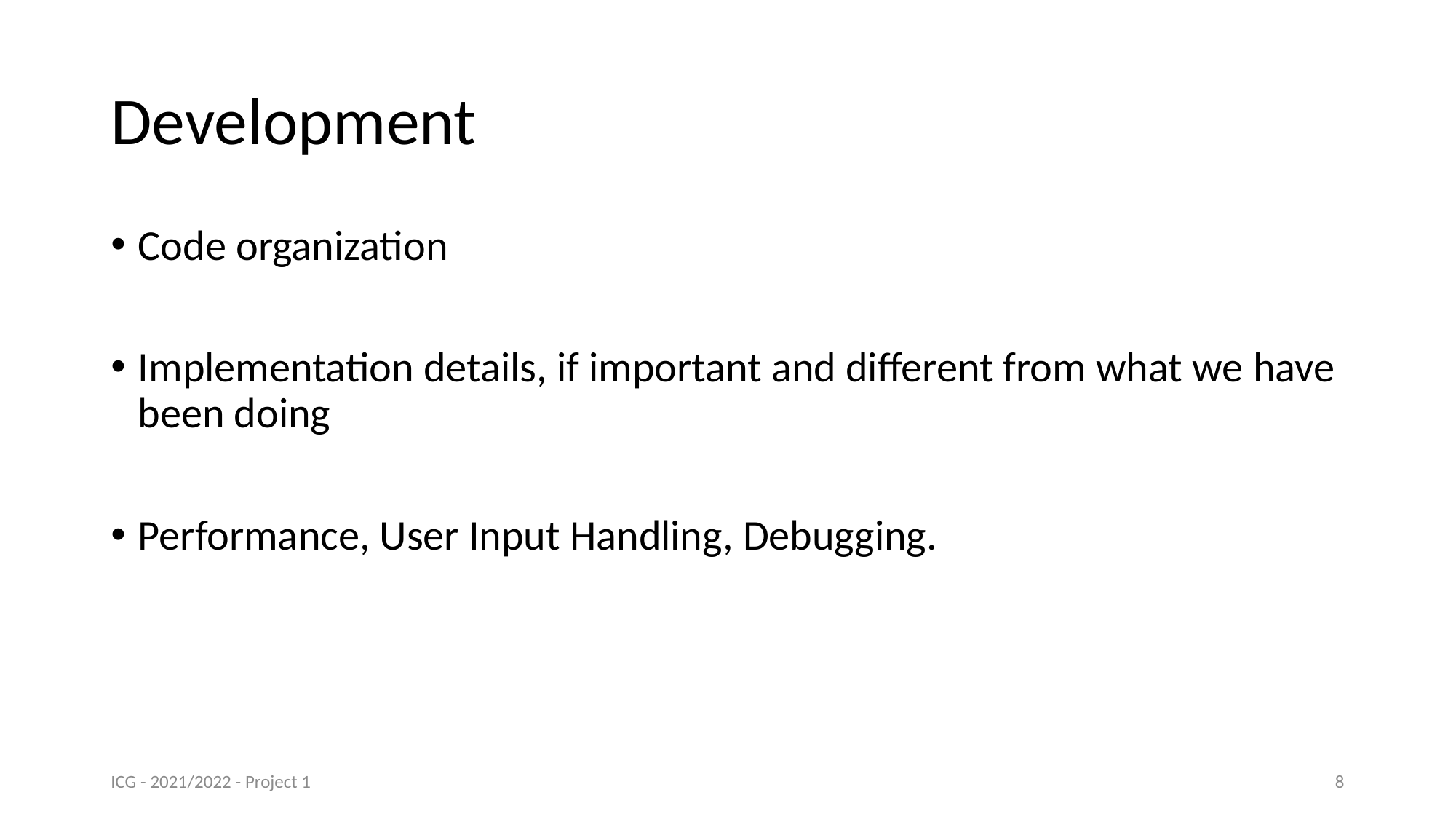

# Development
Code organization

Implementation details, if important and different from what we have been doing

Performance, User Input Handling, Debugging.
ICG - 2021/2022 - Project 1
8